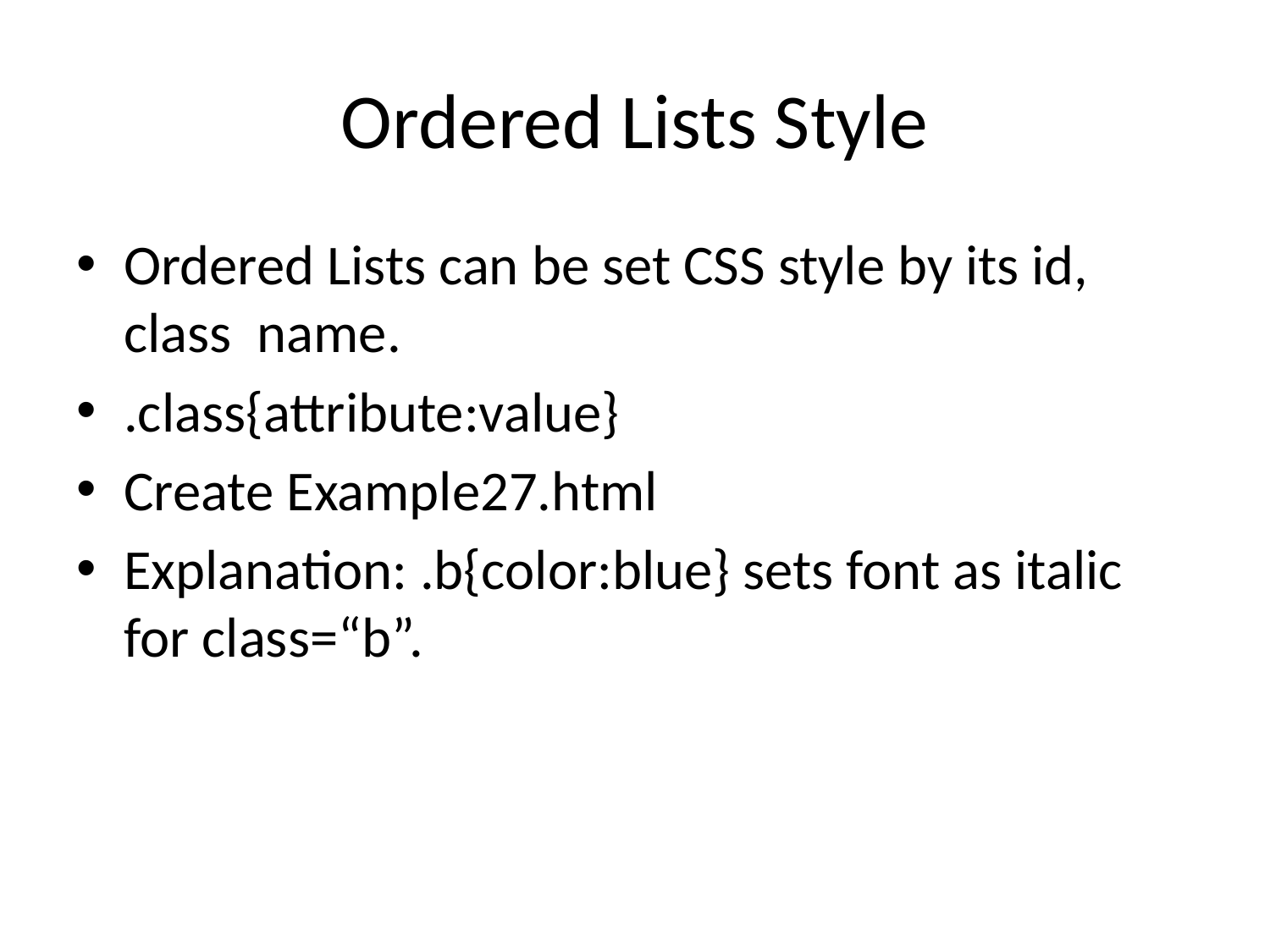

# Ordered Lists Style
Ordered Lists can be set CSS style by its id, class  name.
.class{attribute:value}
Create Example27.html
Explanation: .b{color:blue} sets font as italic for class=“b”.